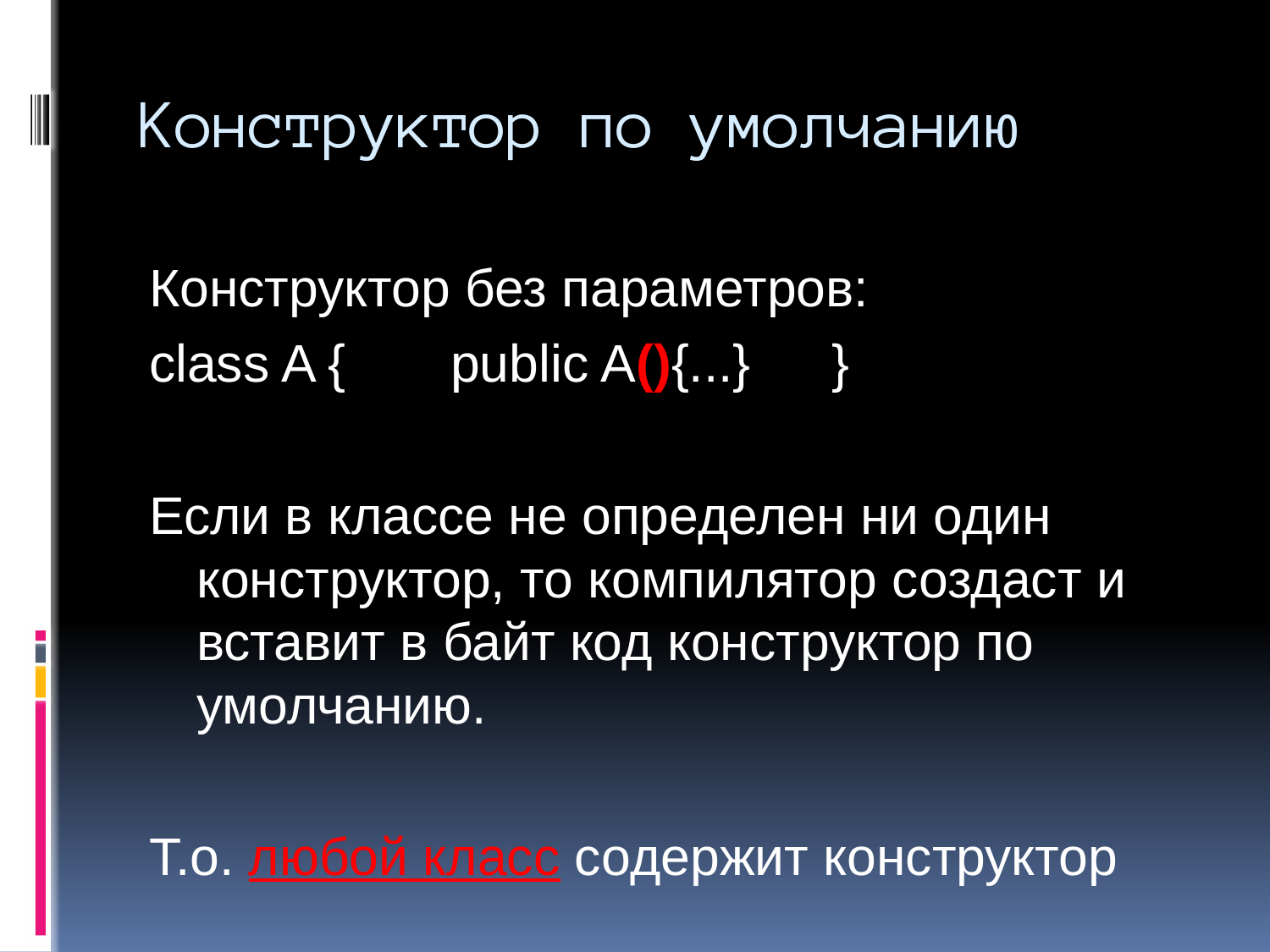

# Конструктор по умолчанию
Конструктор без параметров:
class A {	public A(){...}	}

Если в классе не определен ни один конструктор, то компилятор создаст и вставит в байт код конструктор по умолчанию.

Т.о. любой класс содержит конструктор